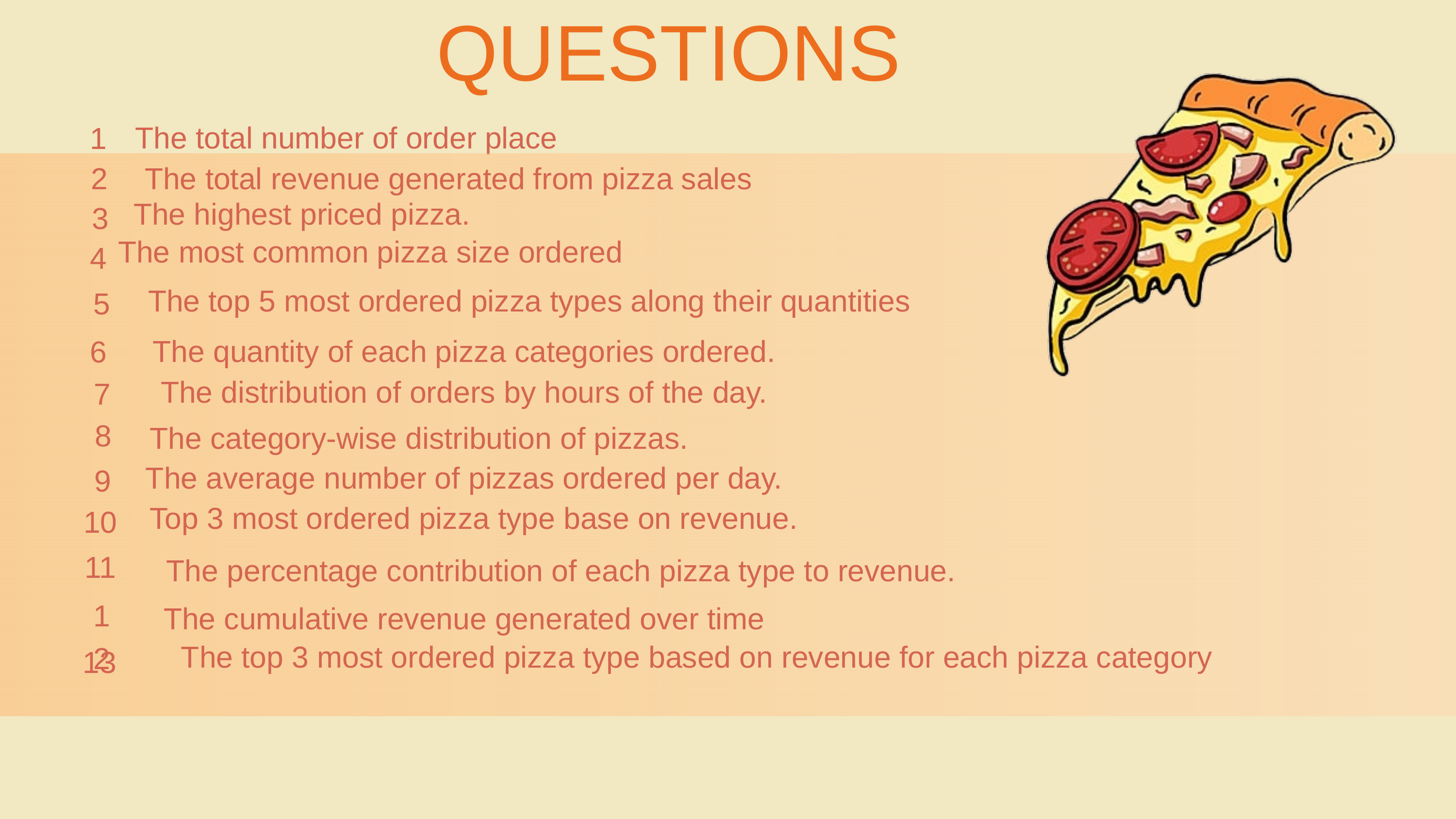

QUESTIONS

The total number of order place
1
2
The total revenue generated from pizza sales
 The highest priced pizza.
3
The most common pizza size ordered
4
The top 5 most ordered pizza types along their quantities
5
The quantity of each pizza categories ordered.

6
The distribution of orders by hours of the day.

7
8
The category-wise distribution of pizzas.

The average number of pizzas ordered per day.
9
Top 3 most ordered pizza type base on revenue.

10
11
The percentage contribution of each pizza type to revenue.
12
The cumulative revenue generated over time
The top 3 most ordered pizza type based on revenue for each pizza category
13